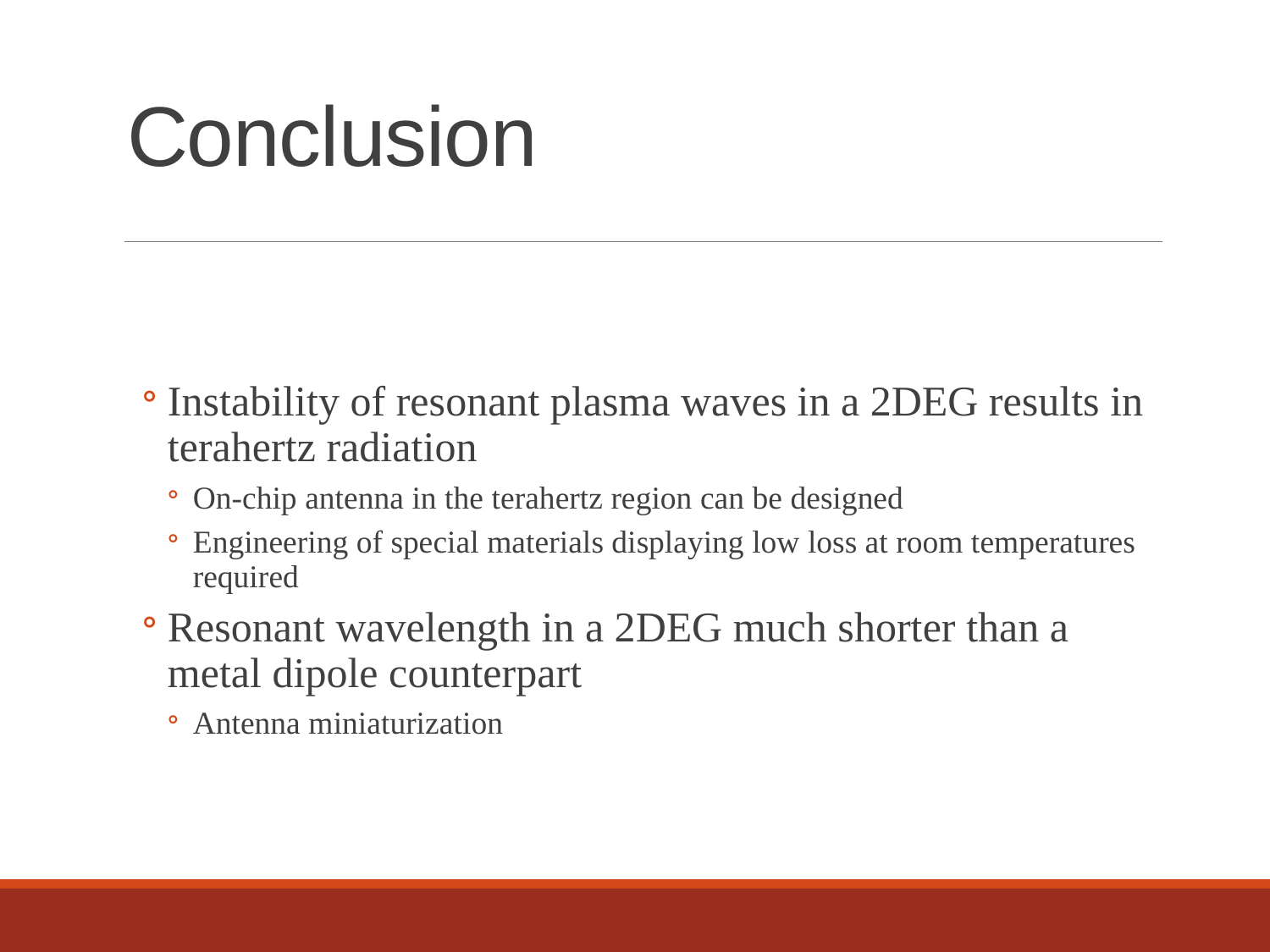

# Conclusion

Instability of resonant plasma waves in a 2DEG results in terahertz radiation
On-chip antenna in the terahertz region can be designed
Engineering of special materials displaying low loss at room temperatures required
Resonant wavelength in a 2DEG much shorter than a metal dipole counterpart
Antenna miniaturization